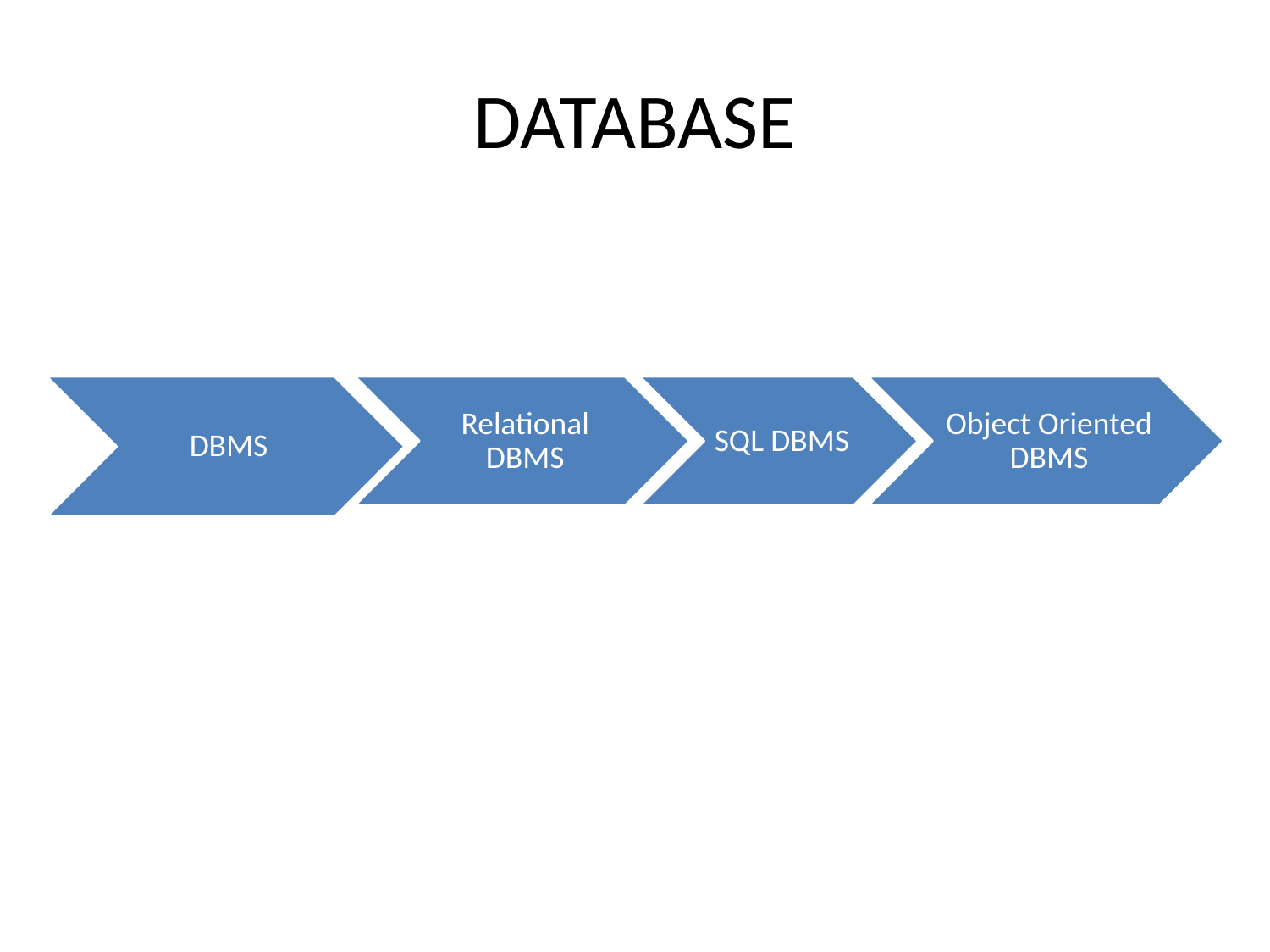

# DATABASE
DBMS
Relational DBMS
SQL DBMS
Object Oriented DBMS